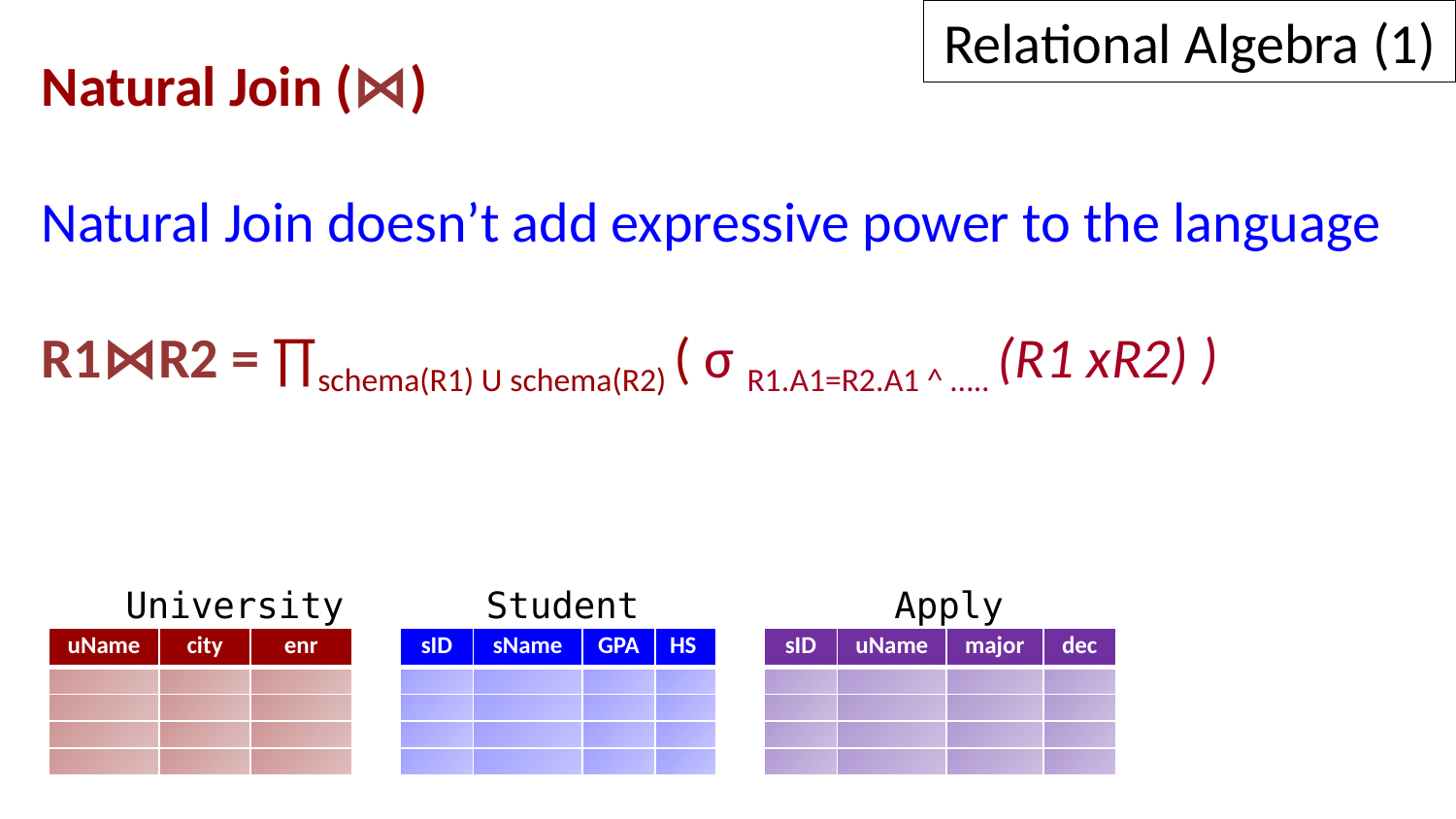

Relational Algebra (1)
Natural Join (⋈)

Natural Join doesn’t add expressive power to the language

R1⋈R2 = ∏schema(R1) U schema(R2) ( σ R1.A1=R2.A1 ^ ….. (R1 xR2) )

University
Student
Apply
| uName | city | enr |
| --- | --- | --- |
|  |  |  |
|  |  |  |
|  |  |  |
|  |  |  |
| sID | sName | GPA | HS |
| --- | --- | --- | --- |
|  |  |  |  |
|  |  |  |  |
|  |  |  |  |
|  |  |  |  |
| sID | uName | major | dec |
| --- | --- | --- | --- |
|  |  |  |  |
|  |  |  |  |
|  |  |  |  |
|  |  |  |  |